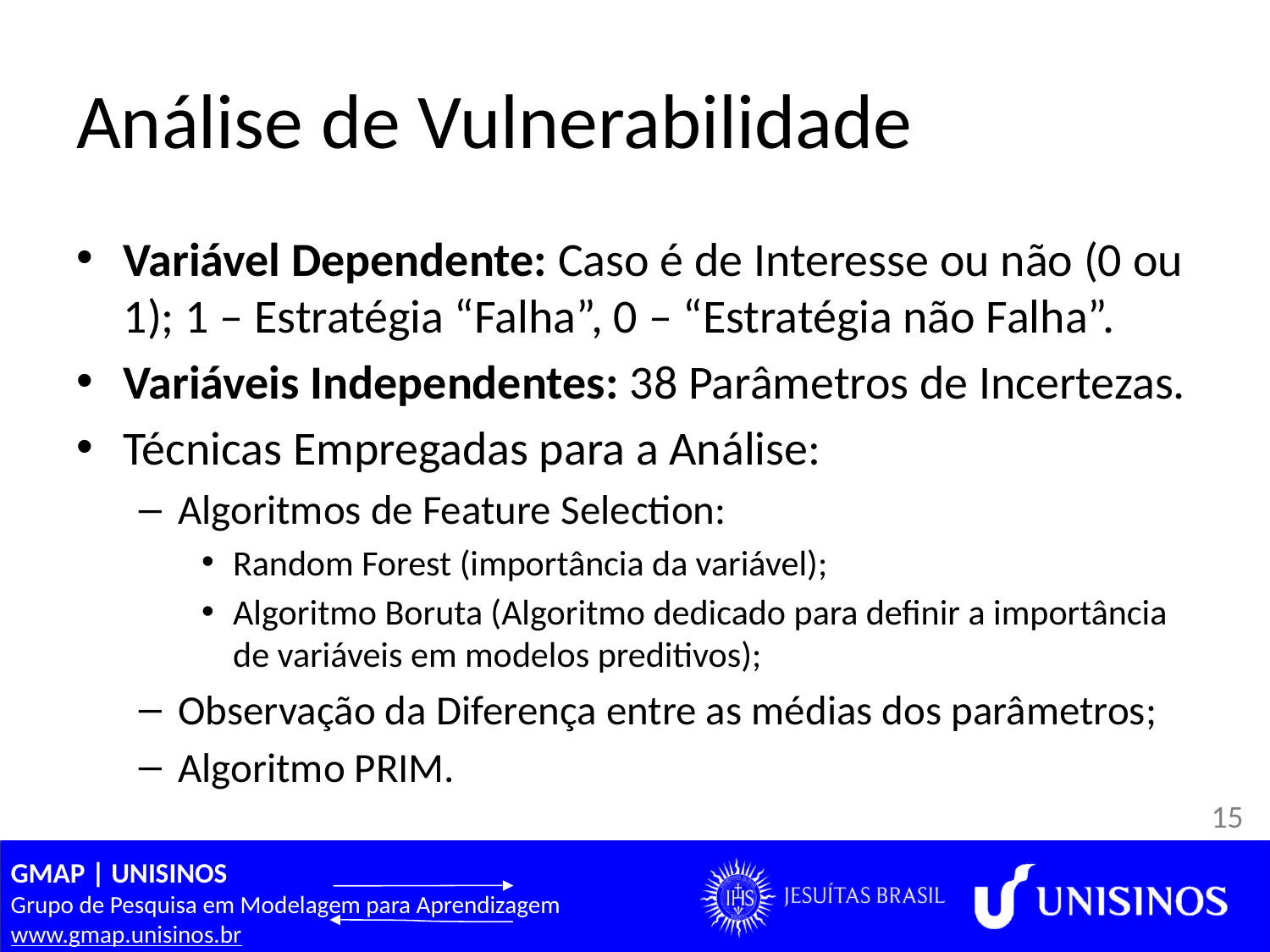

# Análise de Vulnerabilidade
Variável Dependente: Caso é de Interesse ou não (0 ou 1); 1 – Estratégia “Falha”, 0 – “Estratégia não Falha”.
Variáveis Independentes: 38 Parâmetros de Incertezas.
Técnicas Empregadas para a Análise:
Algoritmos de Feature Selection:
Random Forest (importância da variável);
Algoritmo Boruta (Algoritmo dedicado para definir a importância de variáveis em modelos preditivos);
Observação da Diferença entre as médias dos parâmetros;
Algoritmo PRIM.